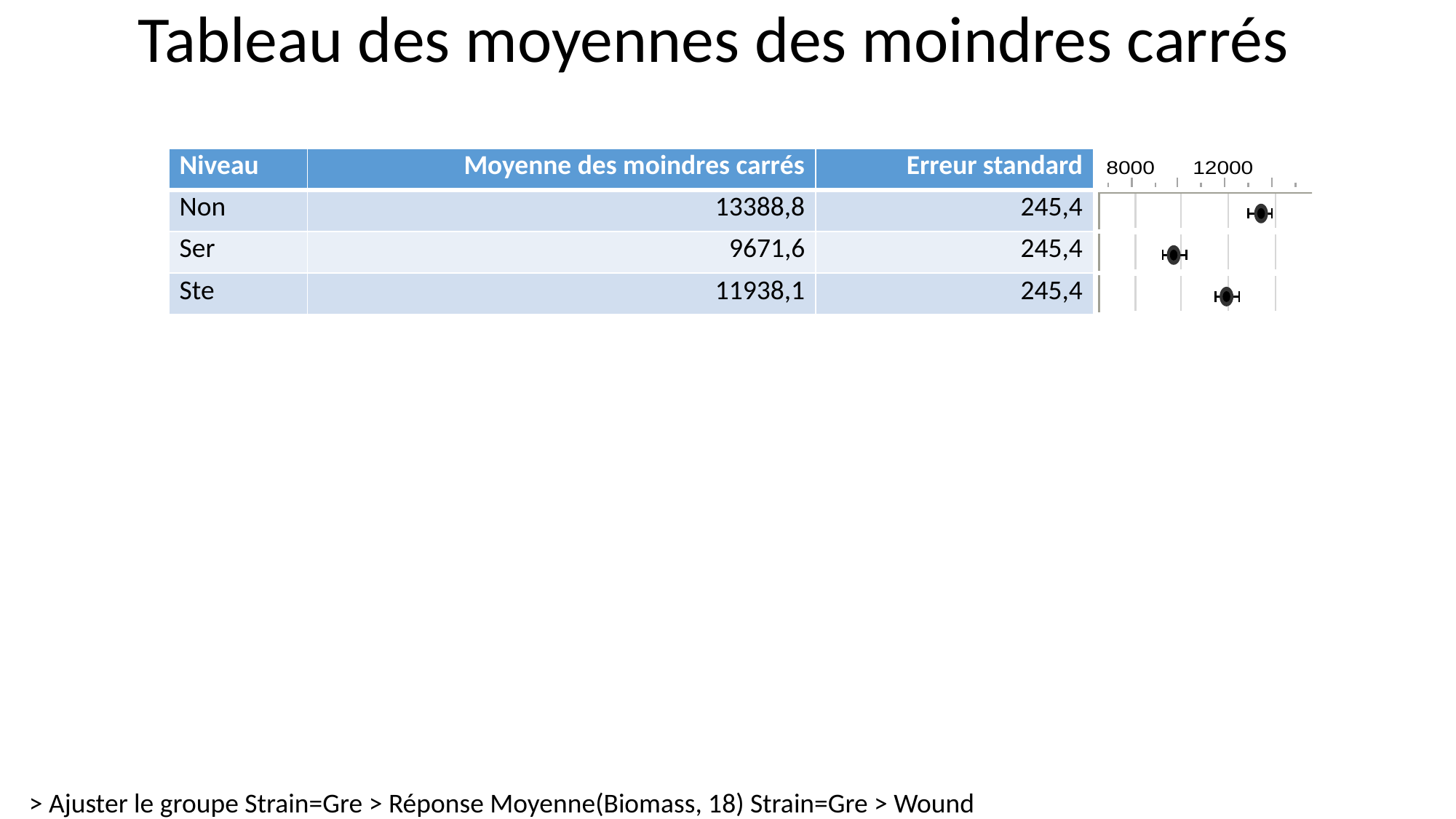

# Tableau des moyennes des moindres carrés
| Niveau | Moyenne des moindres carrés | Erreur standard |  |
| --- | --- | --- | --- |
| Non | 13388,8 | 245,4 |  |
| Ser | 9671,6 | 245,4 |  |
| Ste | 11938,1 | 245,4 |  |
> Ajuster le groupe Strain=Gre > Réponse Moyenne(Biomass, 18) Strain=Gre > Wound